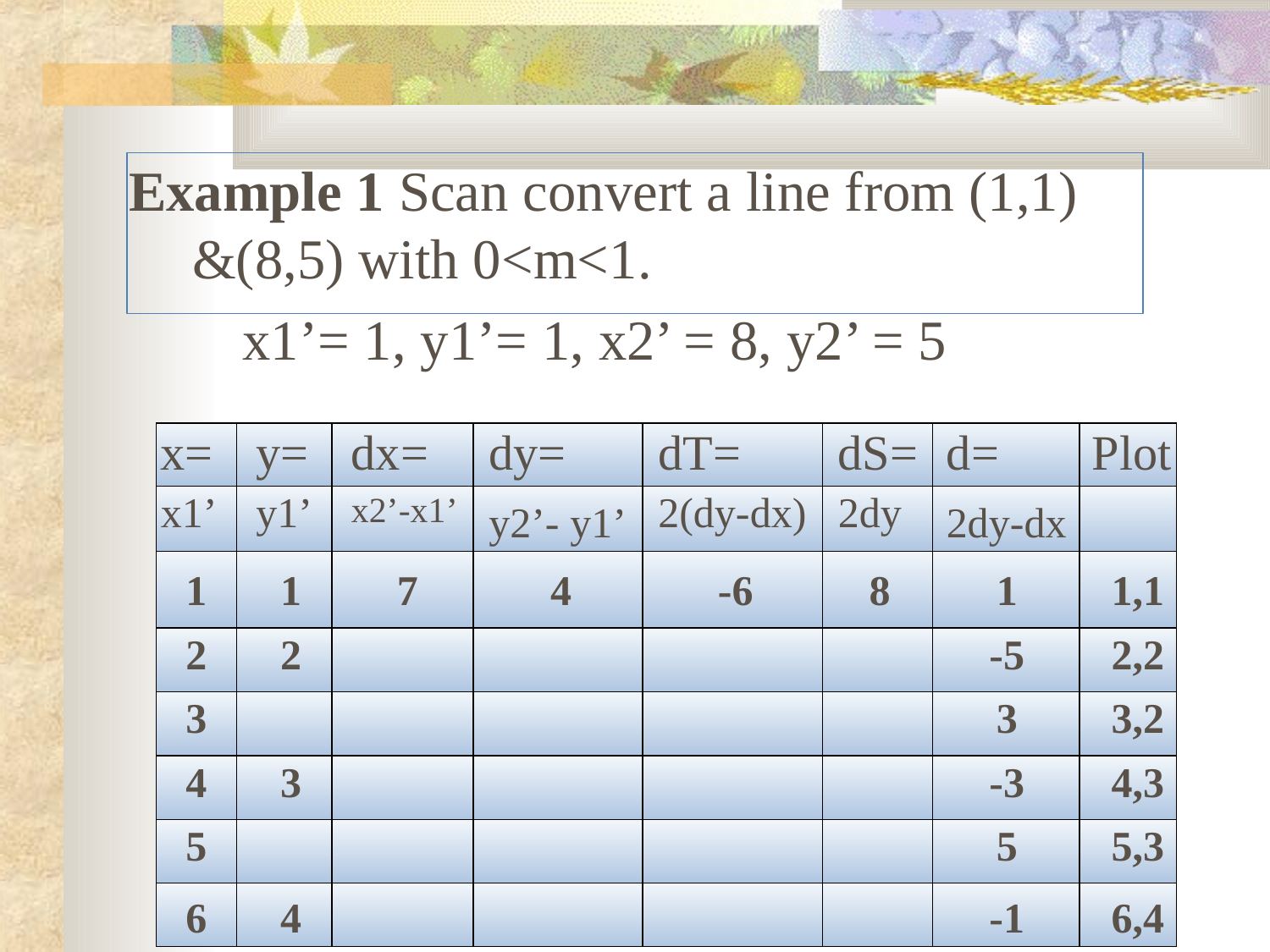

# Example 1 Scan convert a line from (1,1)  &(8,5) with 0<m<1.
x1’= 1, y1’= 1, x2’ = 8, y2’ = 5
| x= | y= | dx= | dy= | dT= | dS= | d= | Plot |
| --- | --- | --- | --- | --- | --- | --- | --- |
| x1’ | y1’ | x2’-x1’ | y2’- y1’ | 2(dy-dx) | 2dy | 2dy-dx |  |
| 1 | 1 | 7 | 4 | -6 | 8 | 1 | 1,1 |
| 2 | 2 |  |  |  |  | -5 | 2,2 |
| 3 |  |  |  |  |  | 3 | 3,2 |
| 4 | 3 |  |  |  |  | -3 | 4,3 |
| 5 |  |  |  |  |  | 5 | 5,3 |
| 6 | 4 |  |  |  |  | -1 | 6,4 |